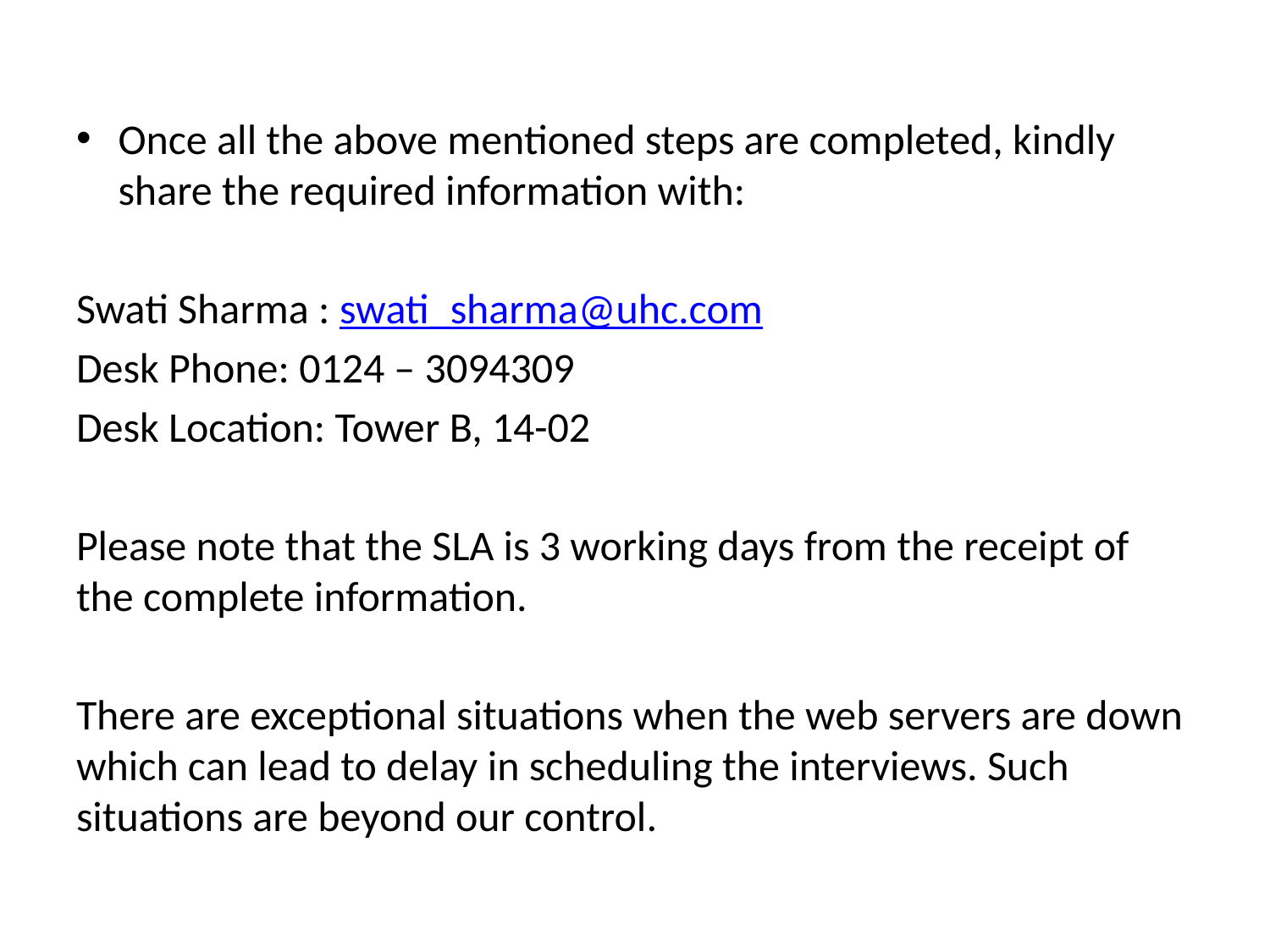

Once all the above mentioned steps are completed, kindly share the required information with:

Swati Sharma : swati_sharma@uhc.com
Desk Phone: 0124 – 3094309
Desk Location: Tower B, 14-02

Please note that the SLA is 3 working days from the receipt of the complete information.

There are exceptional situations when the web servers are down which can lead to delay in scheduling the interviews. Such situations are beyond our control.